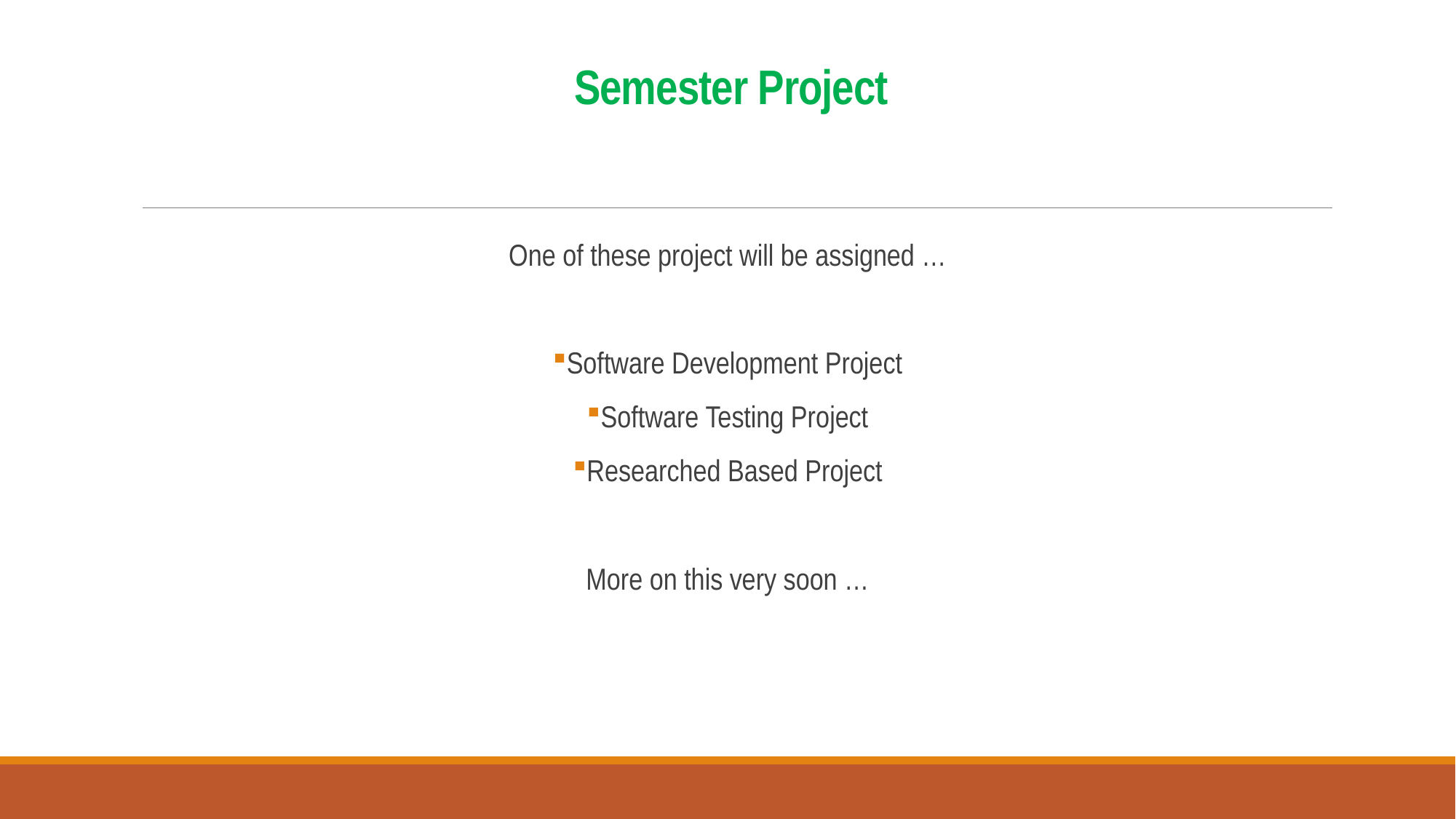

# Semester Project

One of these project will be assigned …

Software Development Project
Software Testing Project
Researched Based Project

More on this very soon …